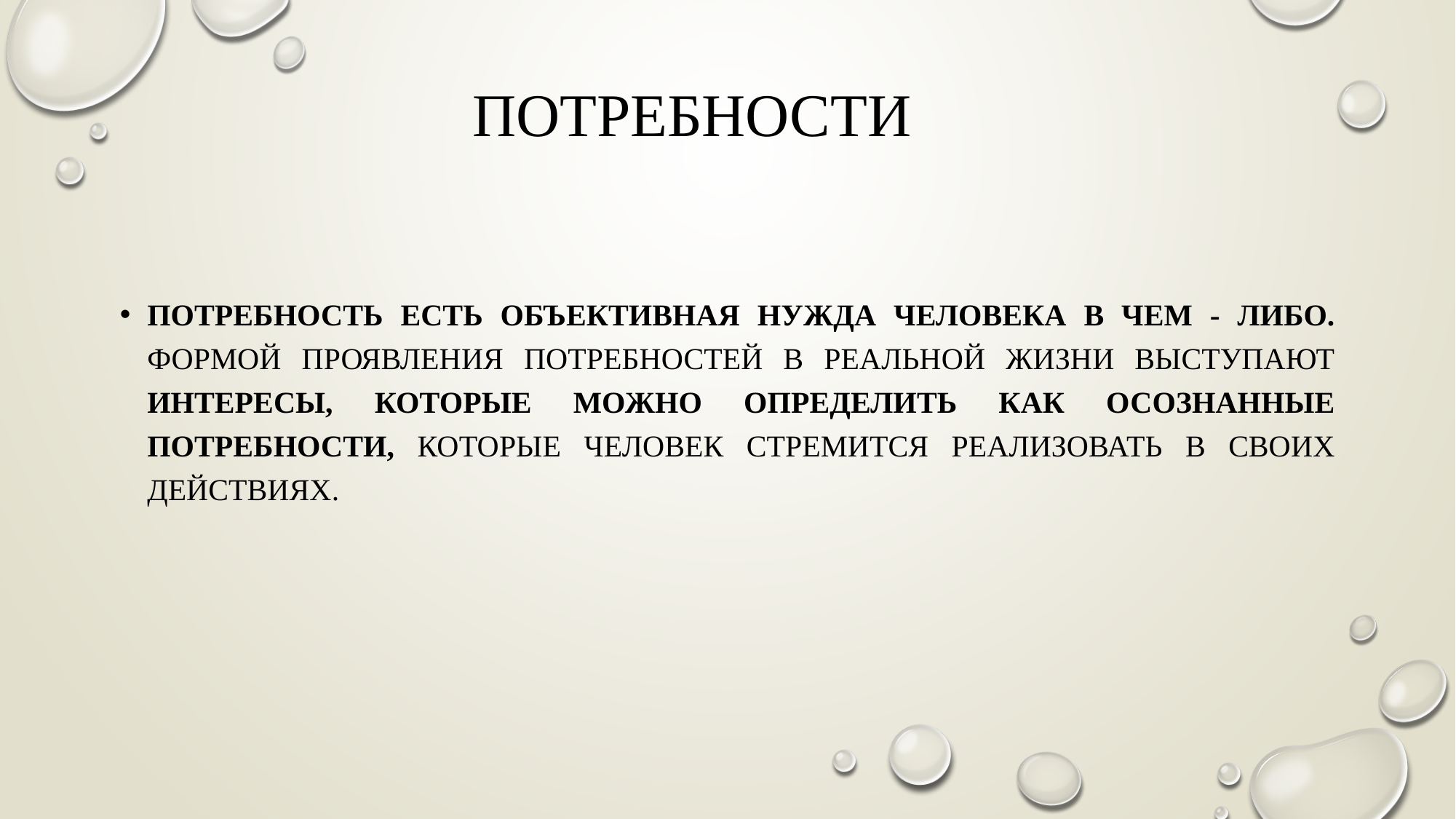

# ПОТРЕБНОСТИ
Потребность есть объективная нужда человека в чем - либо. Формой проявления потребностей в реальной жизни выступают интересы, которые можно определить как осознанные потребности, которые человек стремится реализовать в своих действиях.